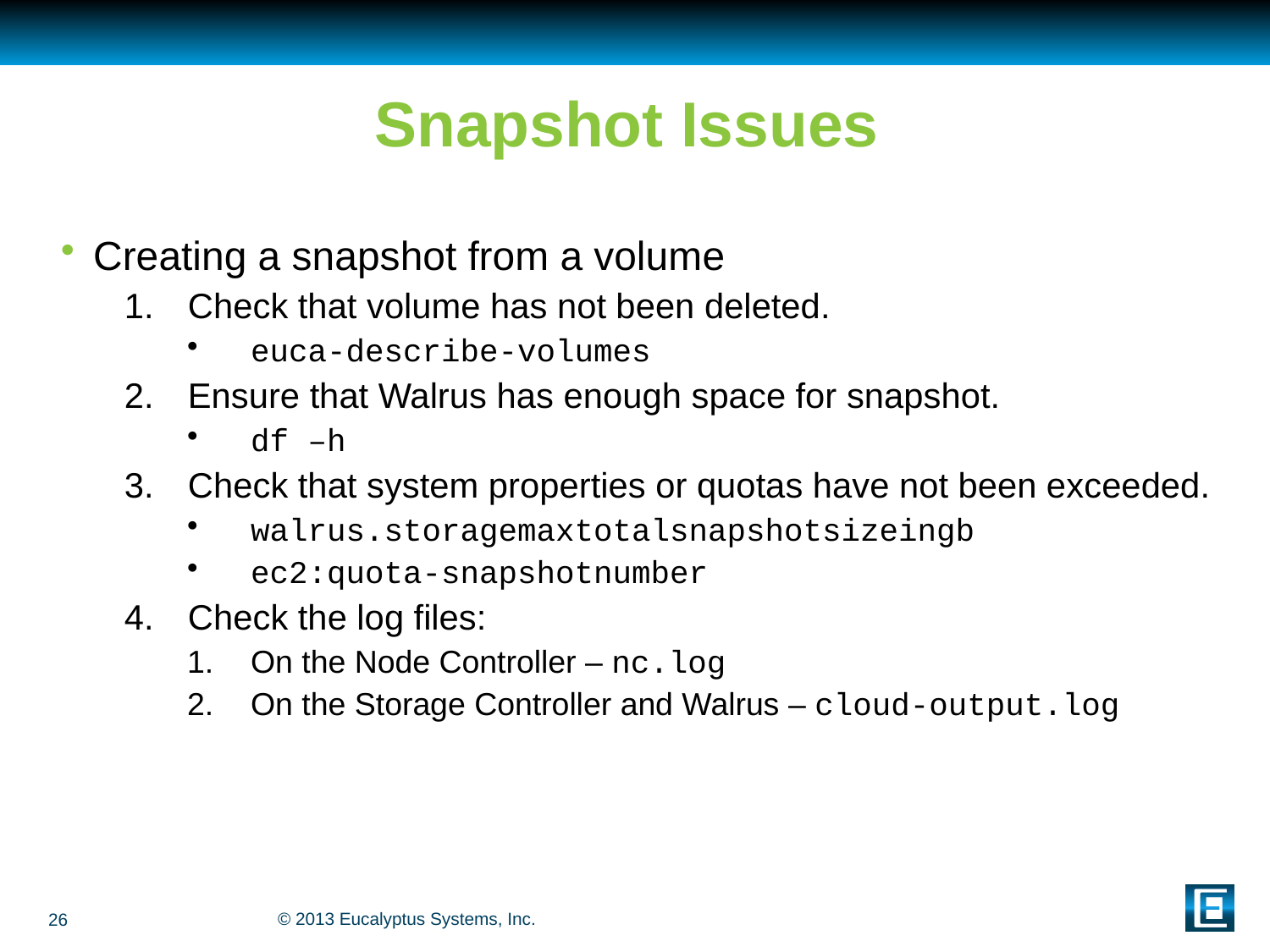

# Snapshot Issues
Creating a snapshot from a volume
Check that volume has not been deleted.
euca-describe-volumes
Ensure that Walrus has enough space for snapshot.
df –h
Check that system properties or quotas have not been exceeded.
walrus.storagemaxtotalsnapshotsizeingb
ec2:quota-snapshotnumber
Check the log files:
On the Node Controller – nc.log
On the Storage Controller and Walrus – cloud-output.log
26